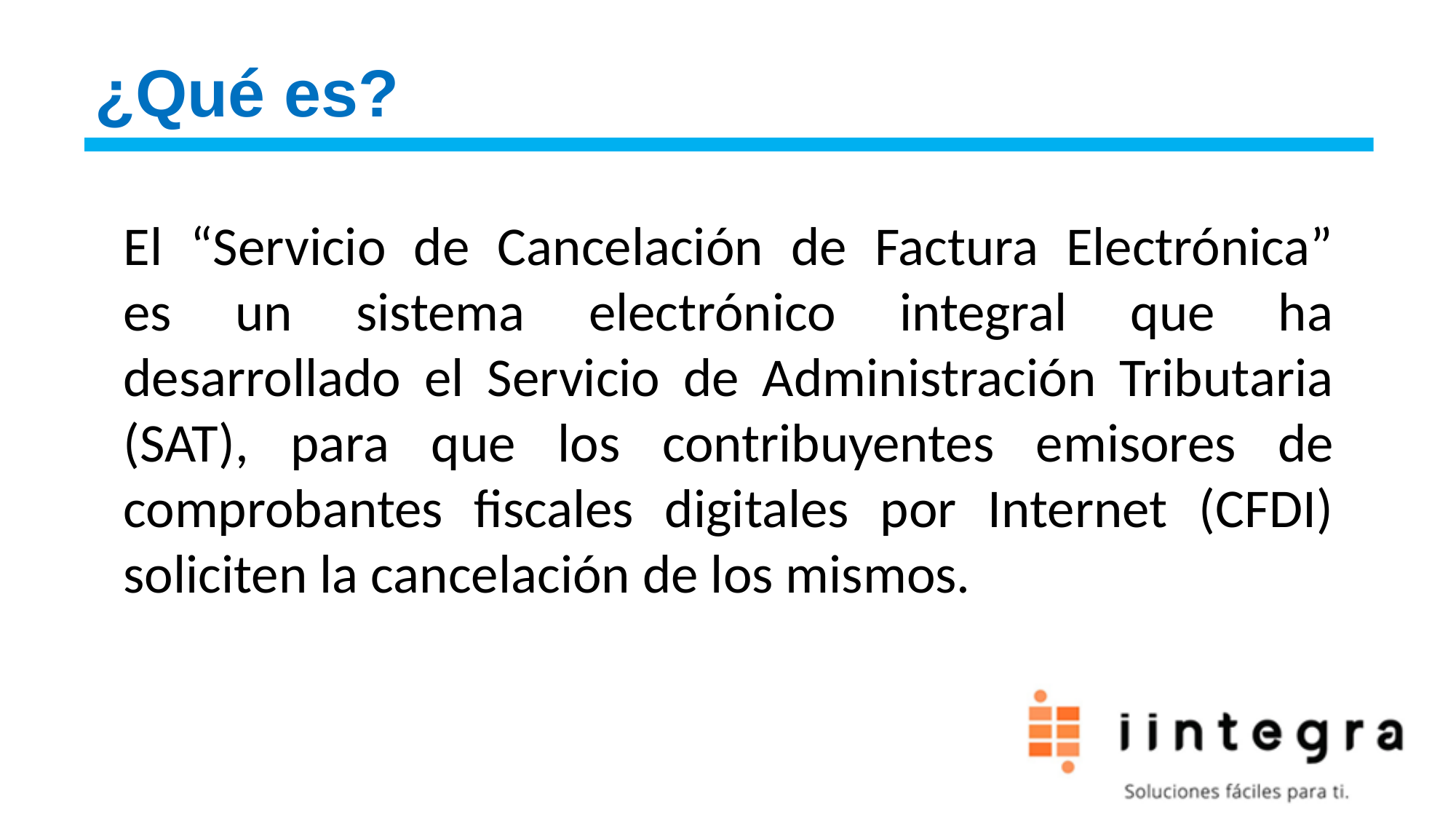

¿Qué es?

El  “Servicio  de  Cancelación  de  Factura  Electrónica” es  un  sistema  electrónico  integral  que  ha desarrollado el Servicio de Administración Tributaria (SAT), para que los contribuyentes emisores de comprobantes fiscales digitales por Internet (CFDI) soliciten la cancelación de los mismos.